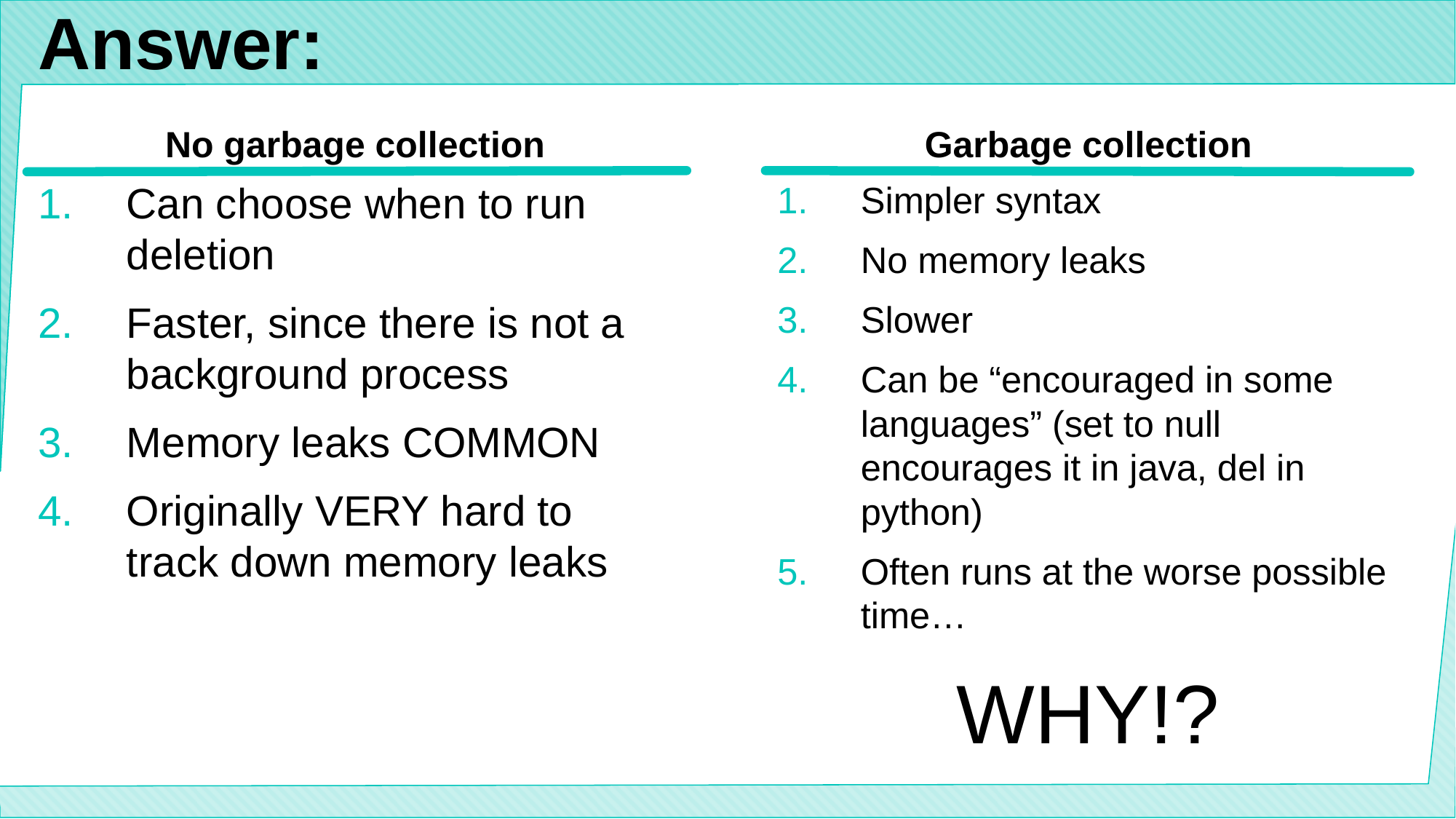

# Answer:
No garbage collection
Garbage collection
Can choose when to run deletion
Faster, since there is not a background process
Memory leaks COMMON
Originally VERY hard to track down memory leaks
Simpler syntax
No memory leaks
Slower
Can be “encouraged in some languages” (set to null encourages it in java, del in python)
Often runs at the worse possible time…
WHY!?